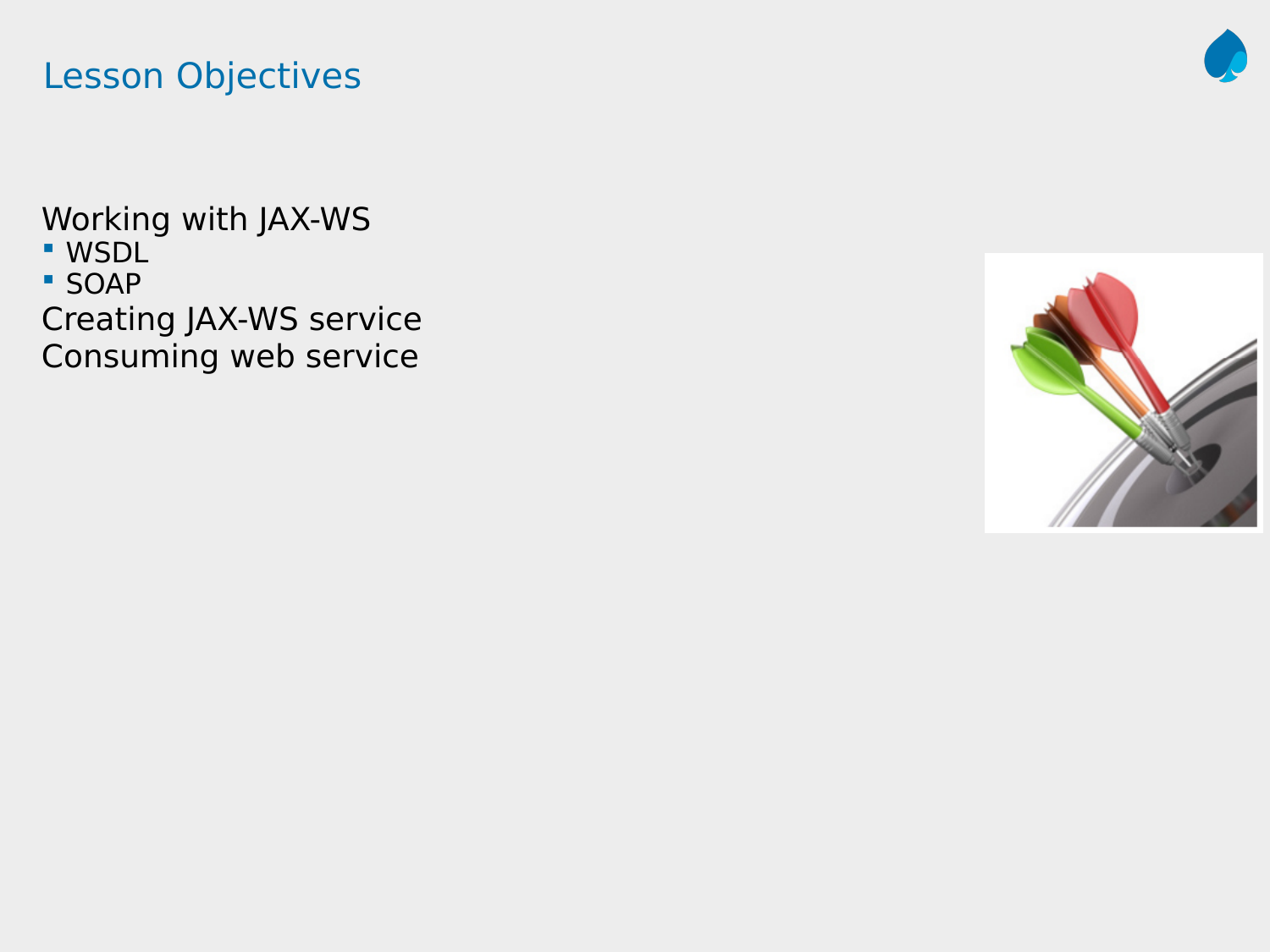

# Lesson Objectives
Working with JAX-WS
WSDL
SOAP
Creating JAX-WS service
Consuming web service